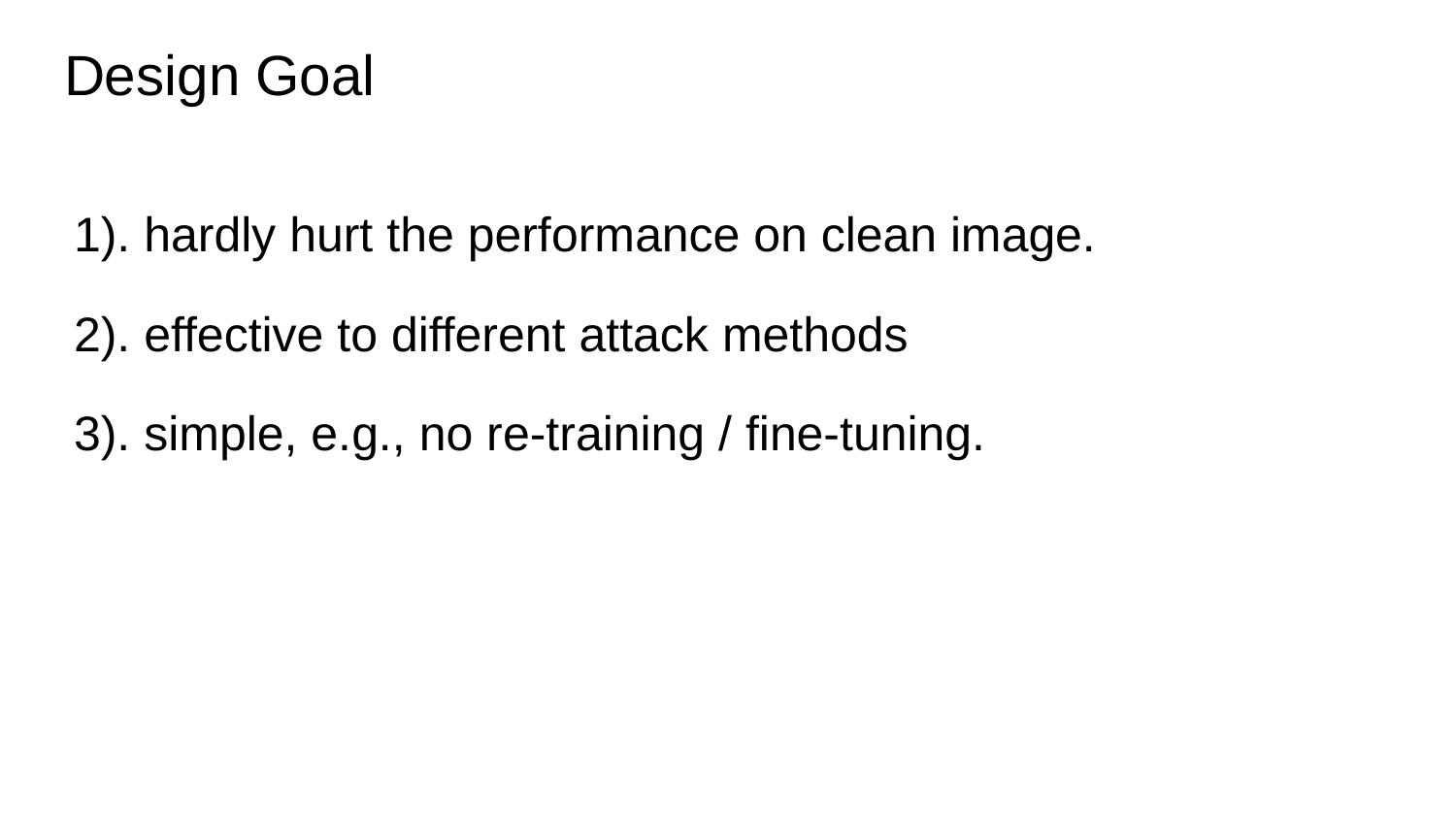

# Design Goal
1). hardly hurt the performance on clean image.
2). effective to different attack methods
3). simple, e.g., no re-training / fine-tuning.